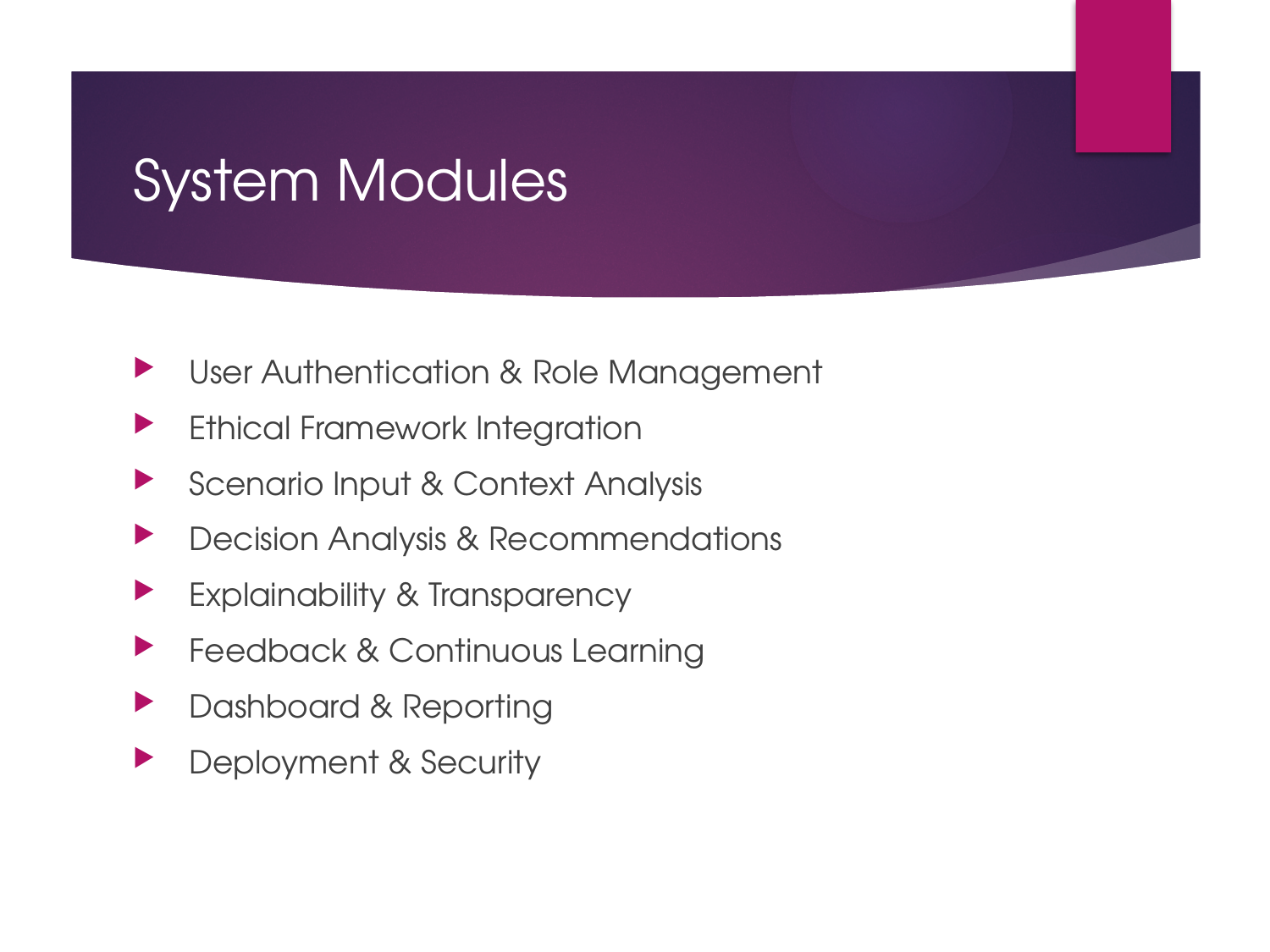

# System Modules
 User Authentication & Role Management
 Ethical Framework Integration
 Scenario Input & Context Analysis
 Decision Analysis & Recommendations
 Explainability & Transparency
 Feedback & Continuous Learning
 Dashboard & Reporting
 Deployment & Security